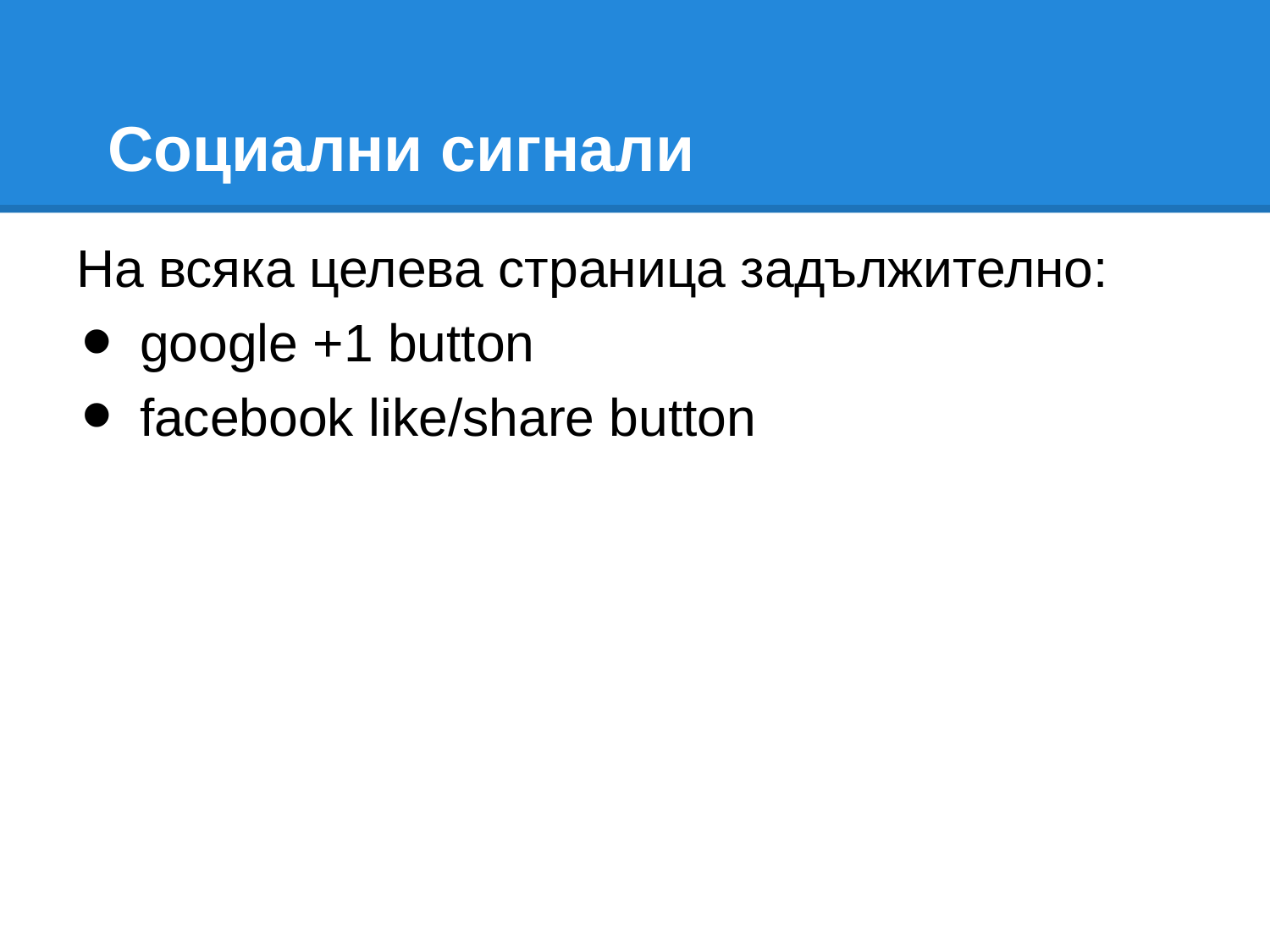

# Социални сигнали
На всяка целева страница задължително:
google +1 button
facebook like/share button